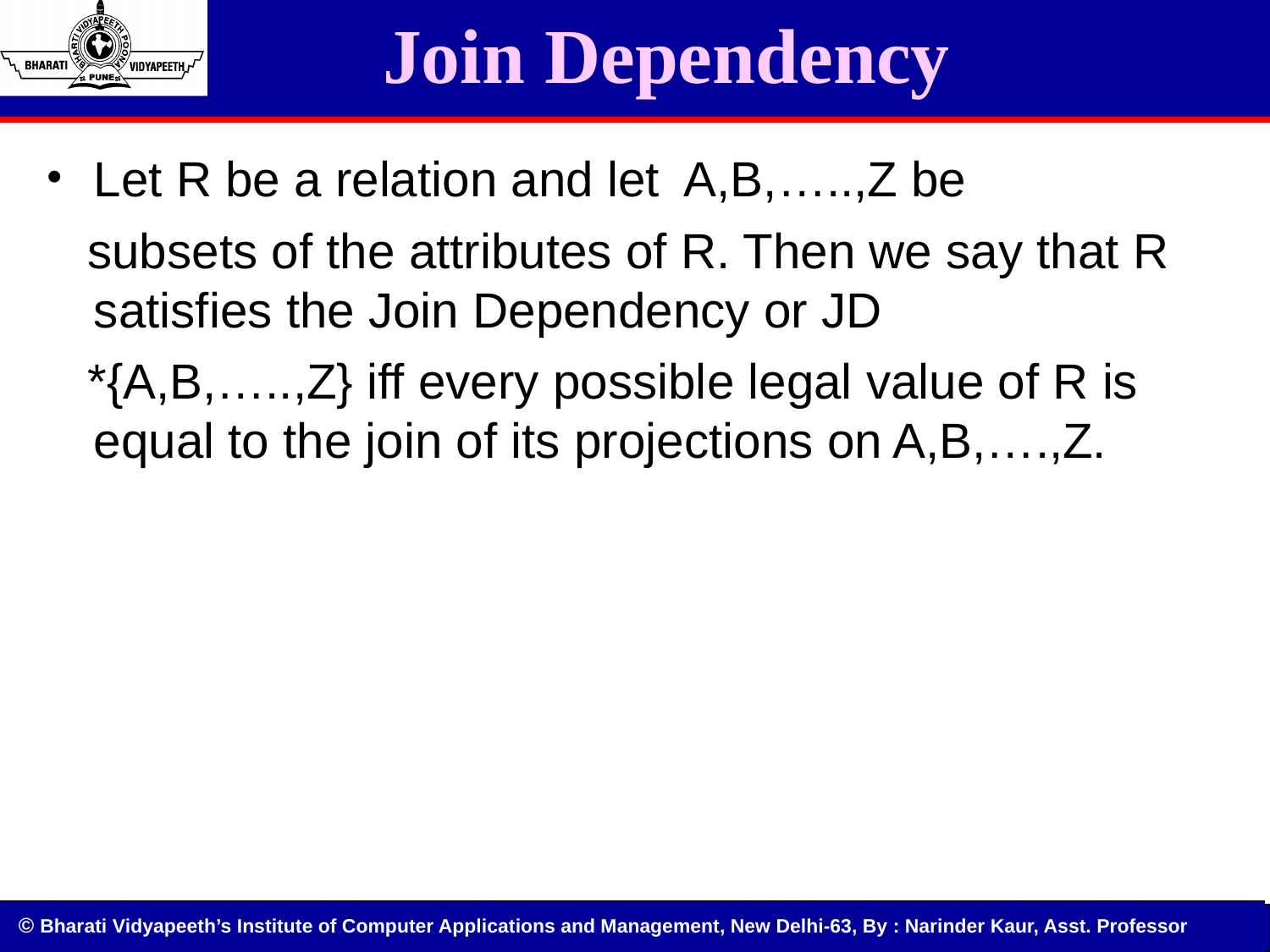

# Join Dependency
Let R be a relation and let  A,B,…..,Z be
   subsets of the attributes of R. Then we say that R satisfies the Join Dependency or JD
   *{A,B,…..,Z} iff every possible legal value of R is equal to the join of its projections on A,B,….,Z.